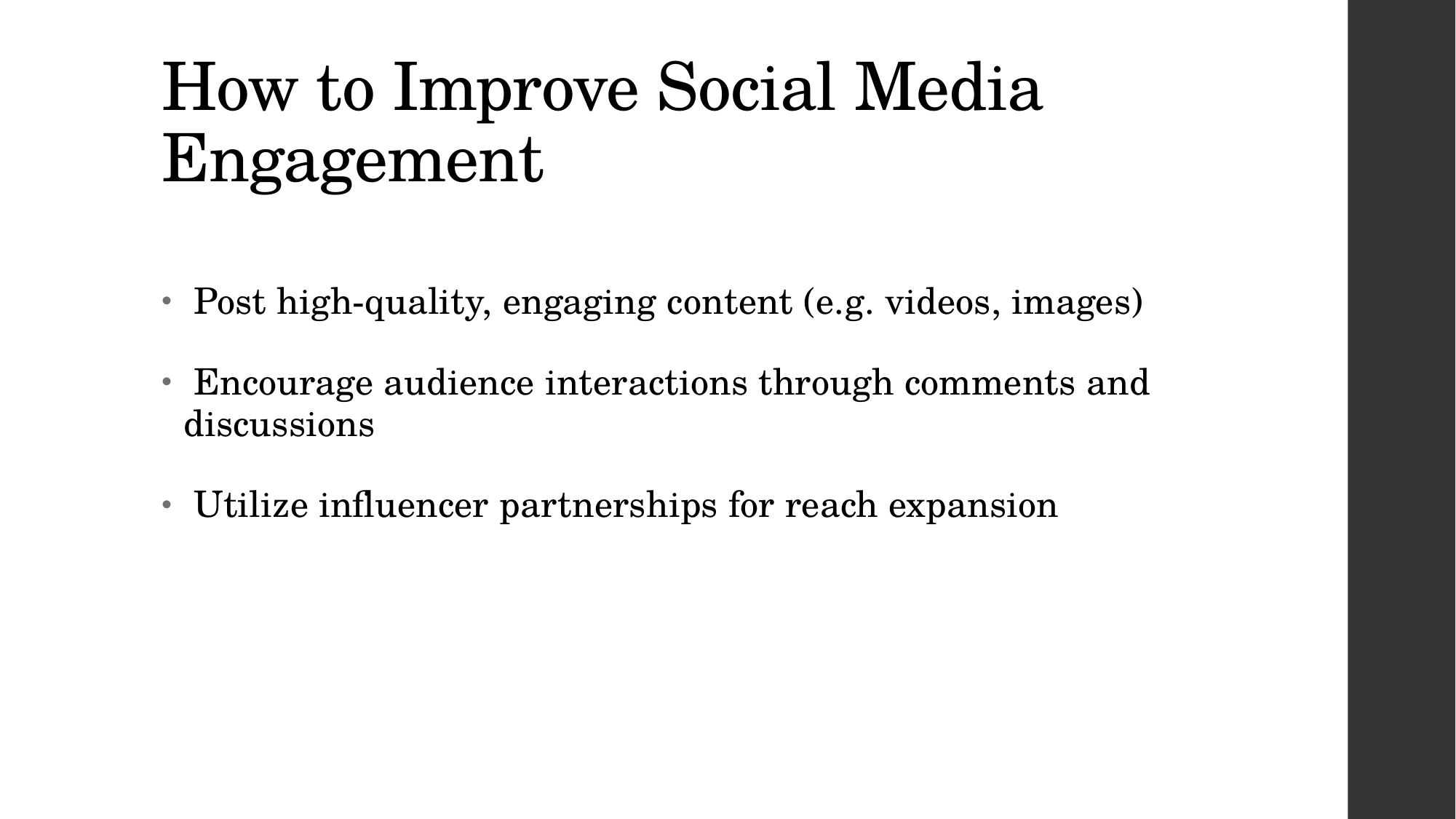

# How to Improve Social Media Engagement

 Post high-quality, engaging content (e.g. videos, images)
 Encourage audience interactions through comments and discussions
 Utilize influencer partnerships for reach expansion